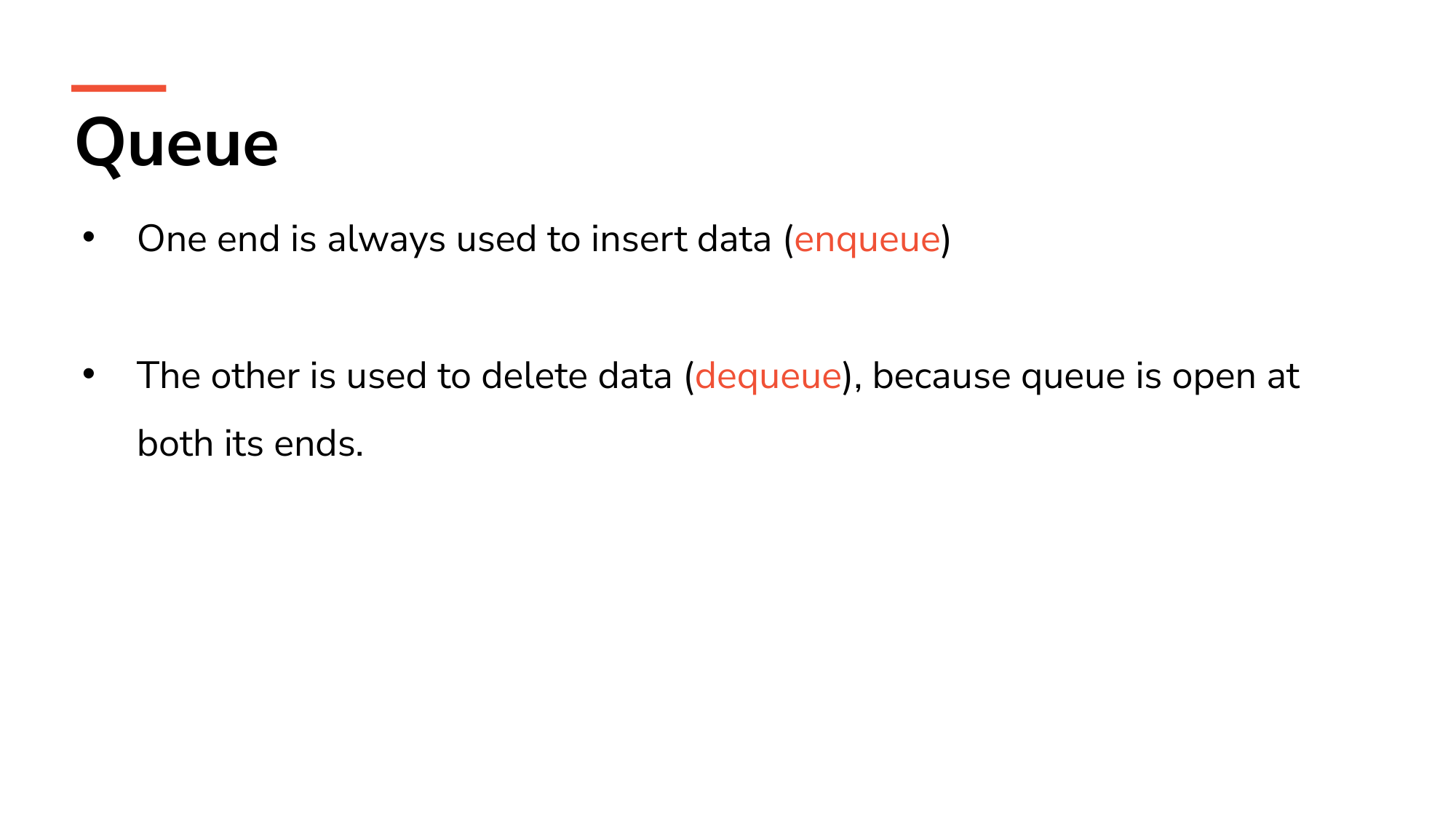

Queue
One end is always used to insert data (enqueue)

The other is used to delete data (dequeue), because queue is open at both its ends.